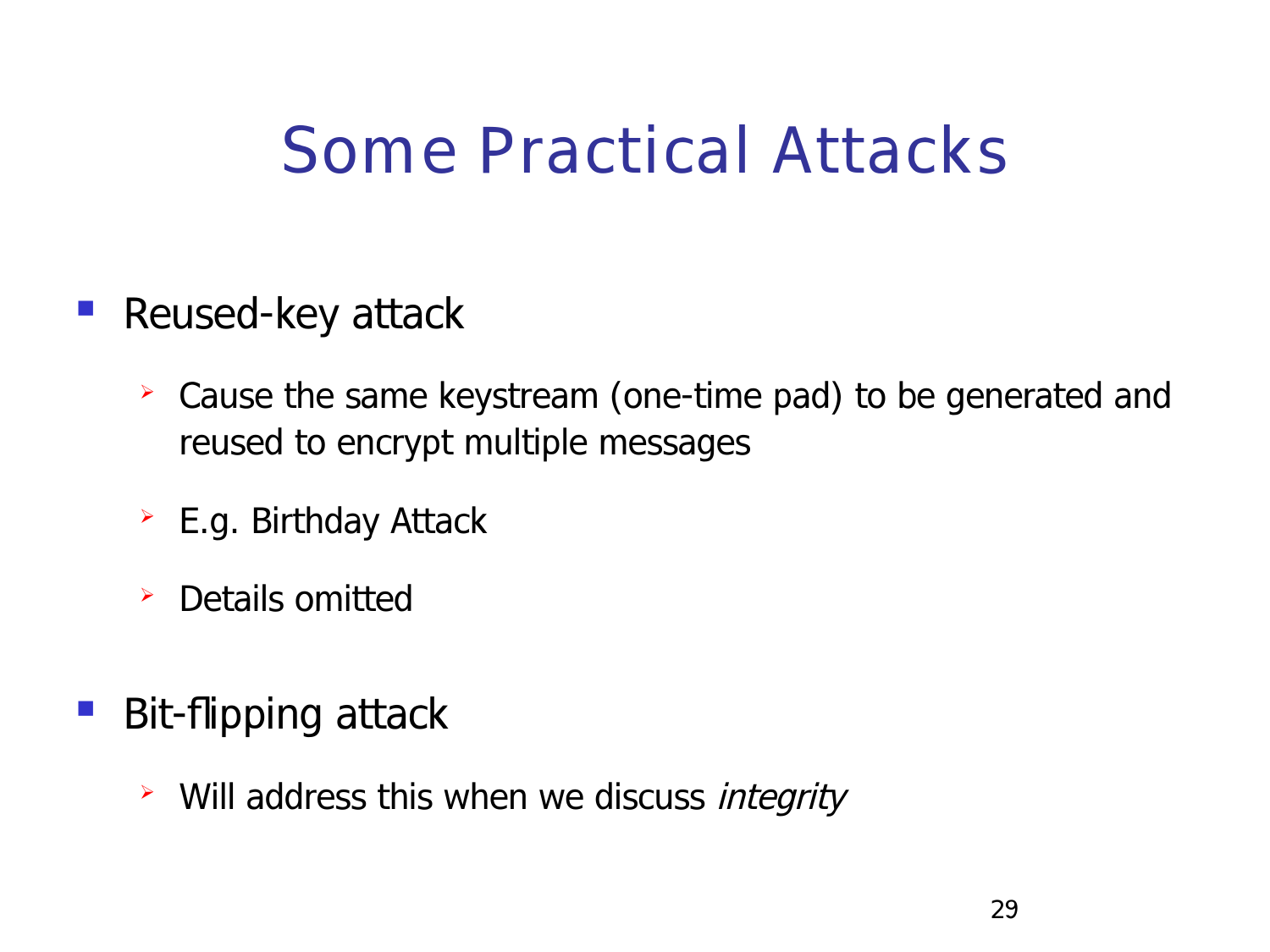

# Some Practical Attacks
Reused-key attack
Cause the same keystream (one-time pad) to be generated and reused to encrypt multiple messages
E.g. Birthday Attack
Details omitted
Bit-flipping attack
Will address this when we discuss integrity

29